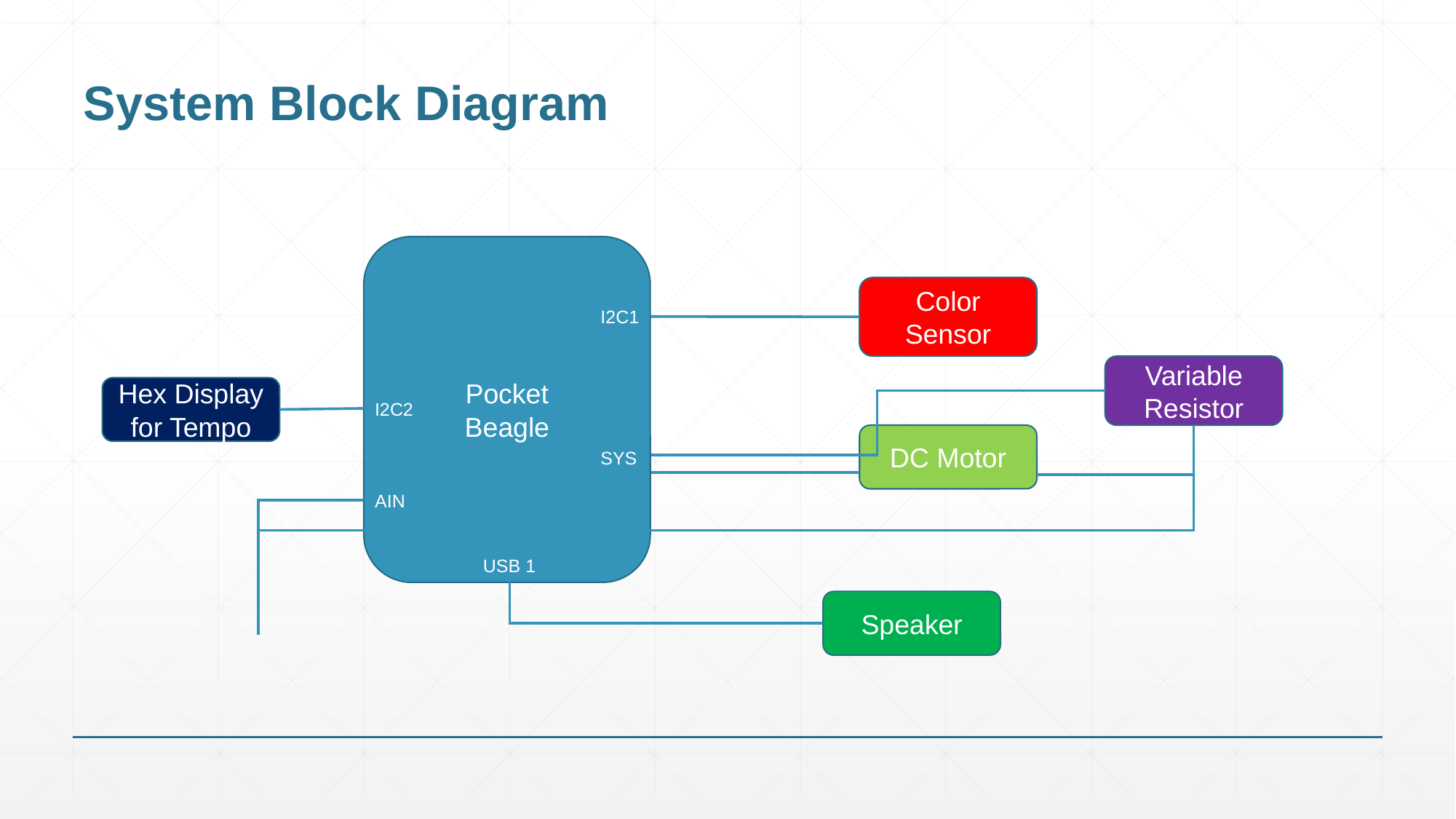

# System Block Diagram
Pocket
Beagle
I2C1
SYS
USB 1
Color Sensor
Variable Resistor
Hex Display for Tempo
I2C2
DC Motor
AIN
Speaker